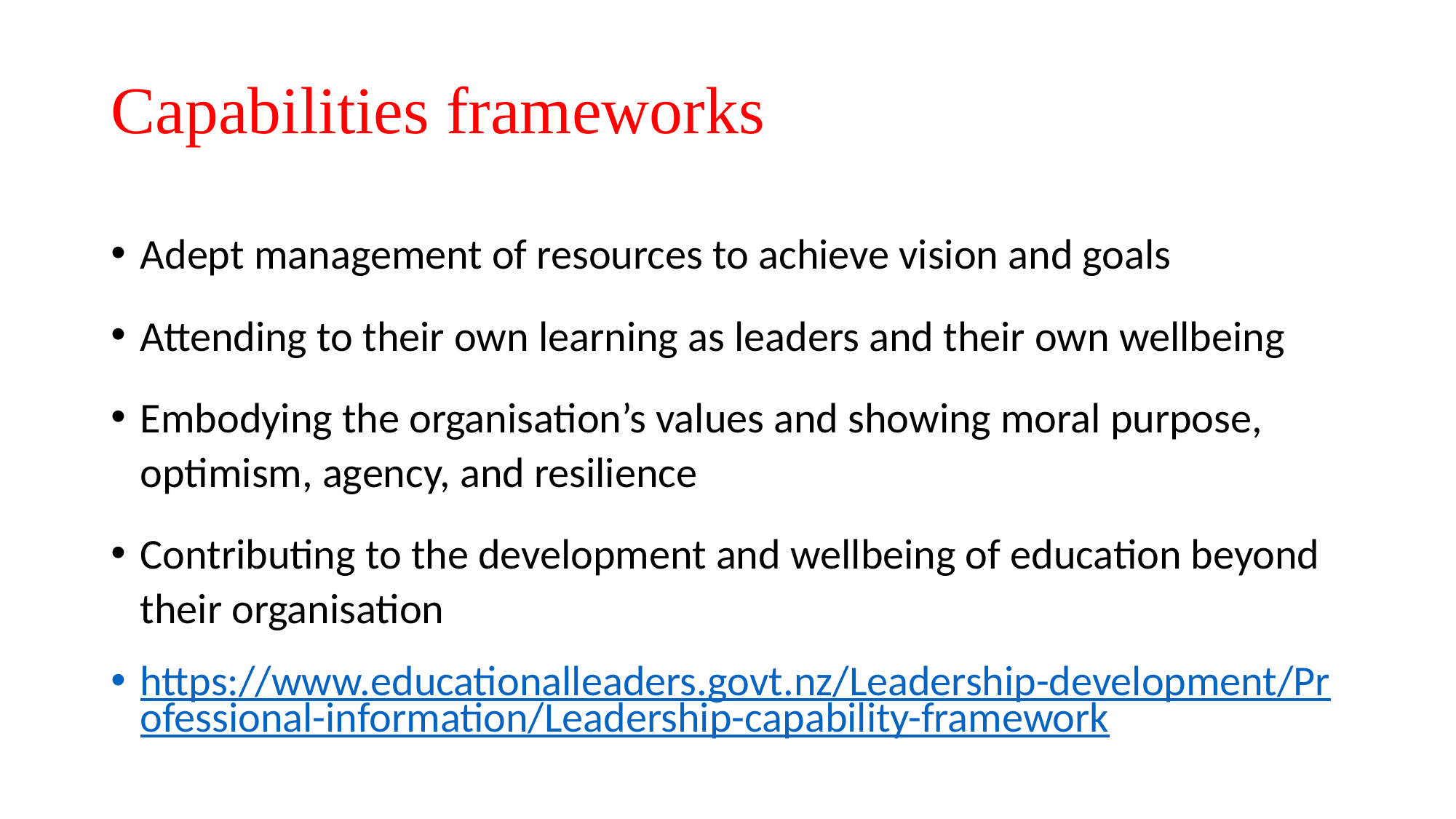

# Capabilities frameworks
Adept management of resources to achieve vision and goals
Attending to their own learning as leaders and their own wellbeing
Embodying the organisation’s values and showing moral purpose, optimism, agency, and resilience
Contributing to the development and wellbeing of education beyond their organisation
https://www.educationalleaders.govt.nz/Leadership-development/Professional-information/Leadership-capability-framework